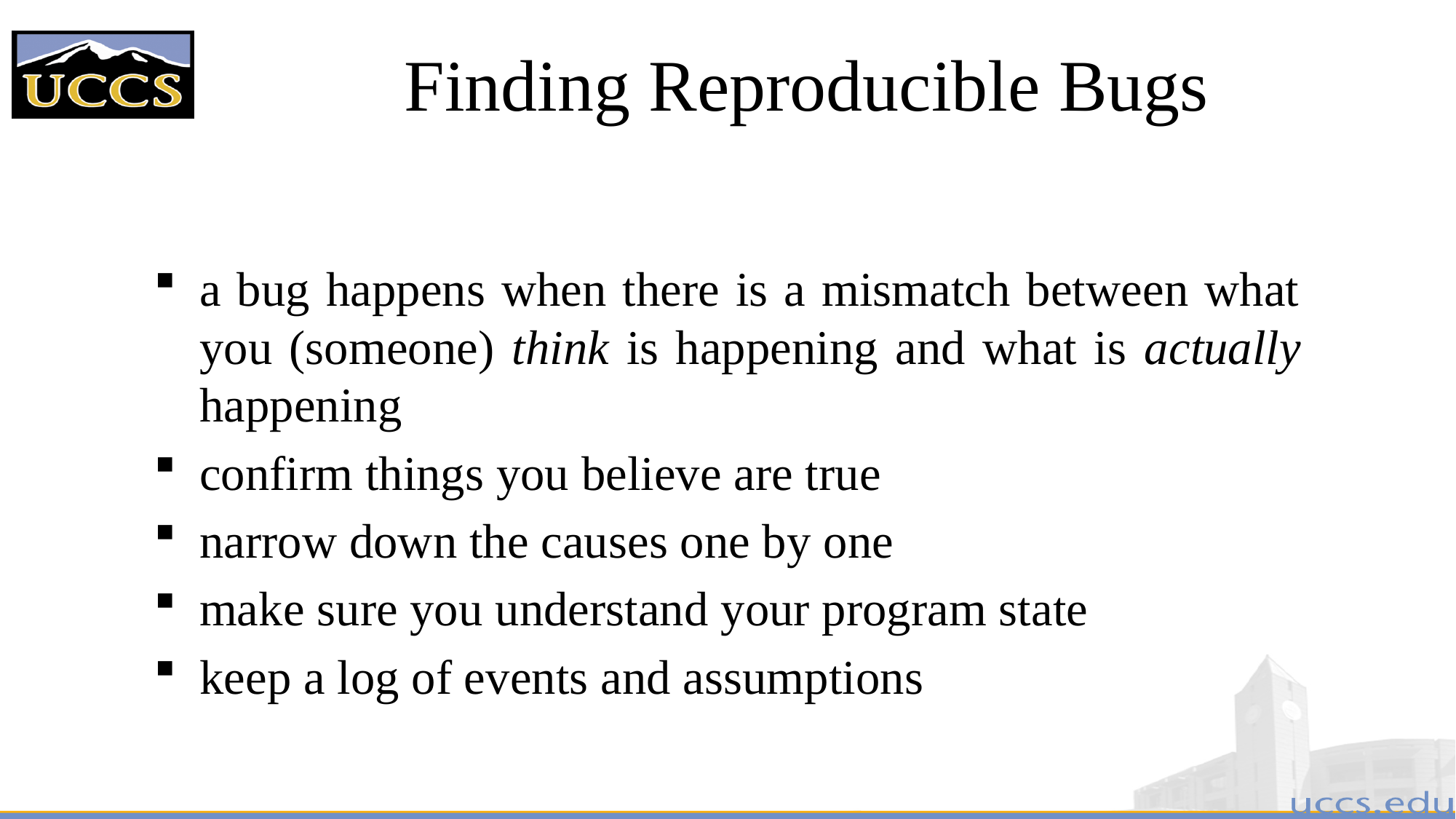

# Finding Reproducible Bugs
a bug happens when there is a mismatch between what you (someone) think is happening and what is actually happening
confirm things you believe are true
narrow down the causes one by one
make sure you understand your program state
keep a log of events and assumptions